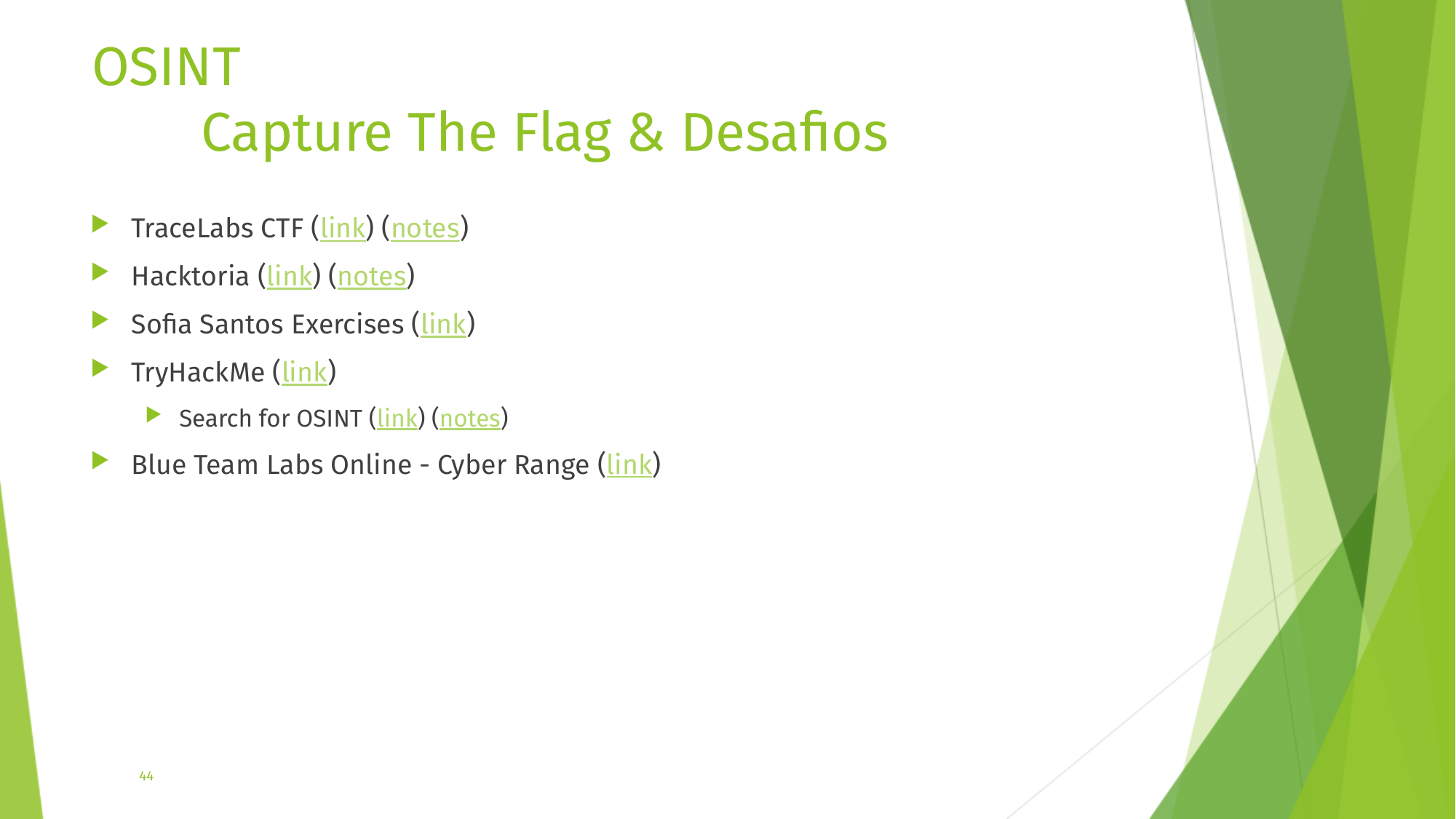

# OSINT Capture The Flag & Desafios
TraceLabs CTF (link) (notes)
Hacktoria (link) (notes)
Sofia Santos Exercises (link)
TryHackMe (link)
Search for OSINT (link) (notes)
Blue Team Labs Online - Cyber Range (link)
44